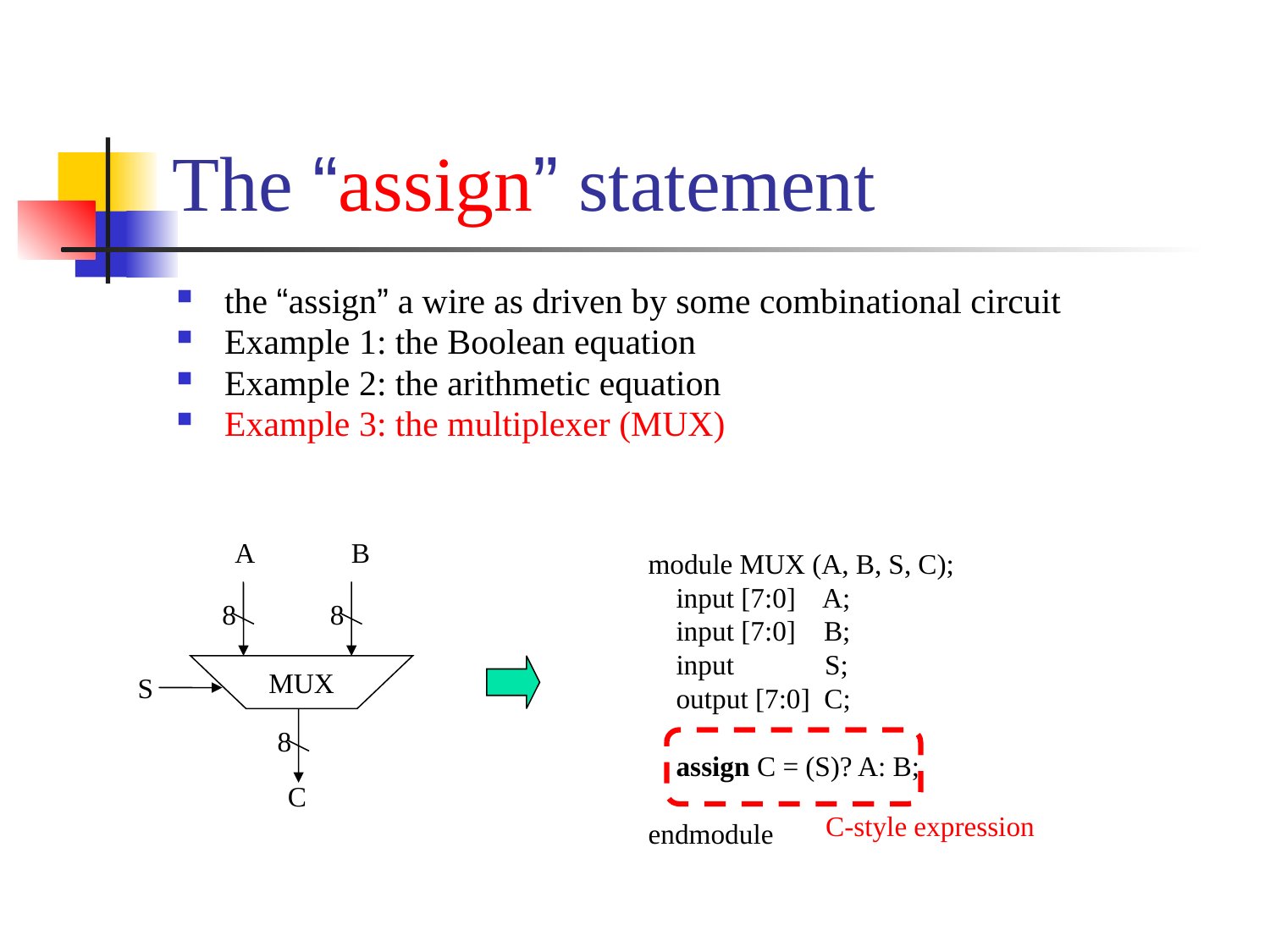

# The “assign” statement
the “assign” a wire as driven by some combinational circuit
Example 1: the Boolean equation
Example 2: the arithmetic equation
Example 3: the multiplexer (MUX)
A
B
module MUX (A, B, S, C);
    input [7:0]    A;
    input [7:0]    B;
    input             S;
    output [7:0]  C;

    assign C = (S)? A: B;

endmodule

8

8

MUX

S

8

C-style expression
C